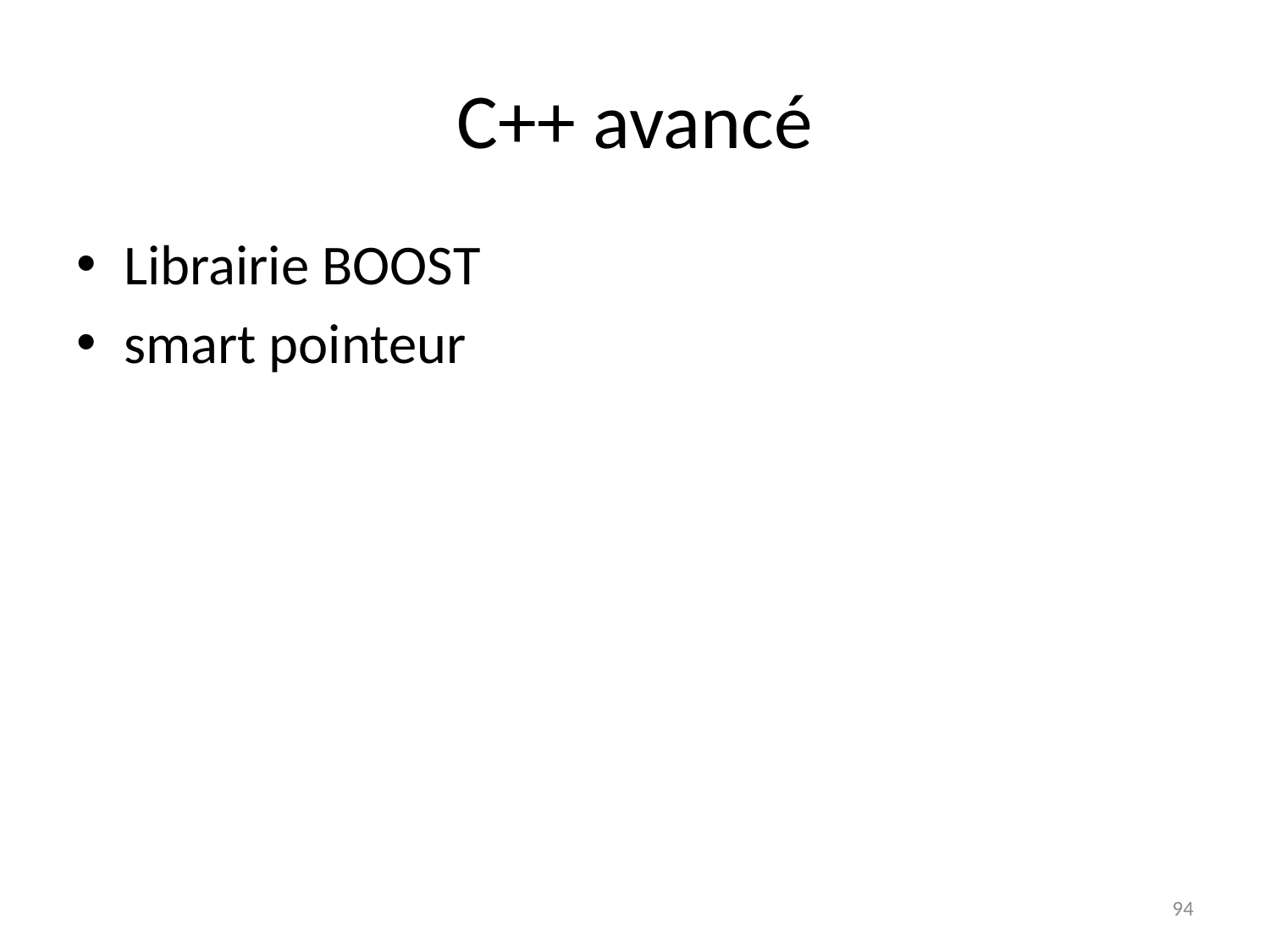

# C++ avancé
Librairie BOOST
smart pointeur

94